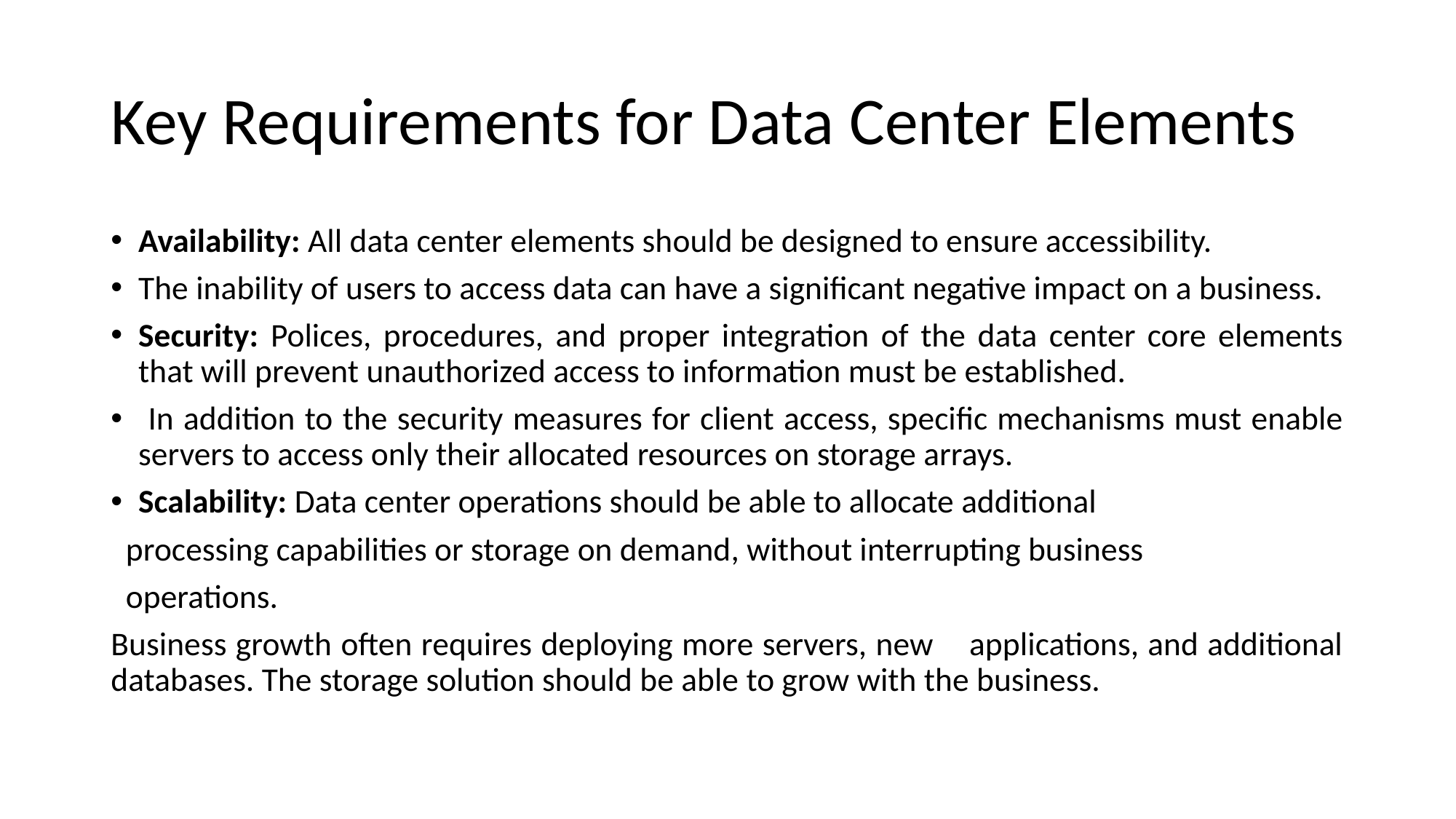

# Key Requirements for Data Center Elements
Availability: All data center elements should be designed to ensure accessibility.
The inability of users to access data can have a significant negative impact on a business.
Security: Polices, procedures, and proper integration of the data center core elements that will prevent unauthorized access to information must be established.
 In addition to the security measures for client access, specific mechanisms must enable servers to access only their allocated resources on storage arrays.
Scalability: Data center operations should be able to allocate additional
  processing capabilities or storage on demand, without interrupting business
  operations.
Business growth often requires deploying more servers, new    applications, and additional databases. The storage solution should be able to grow with the business.